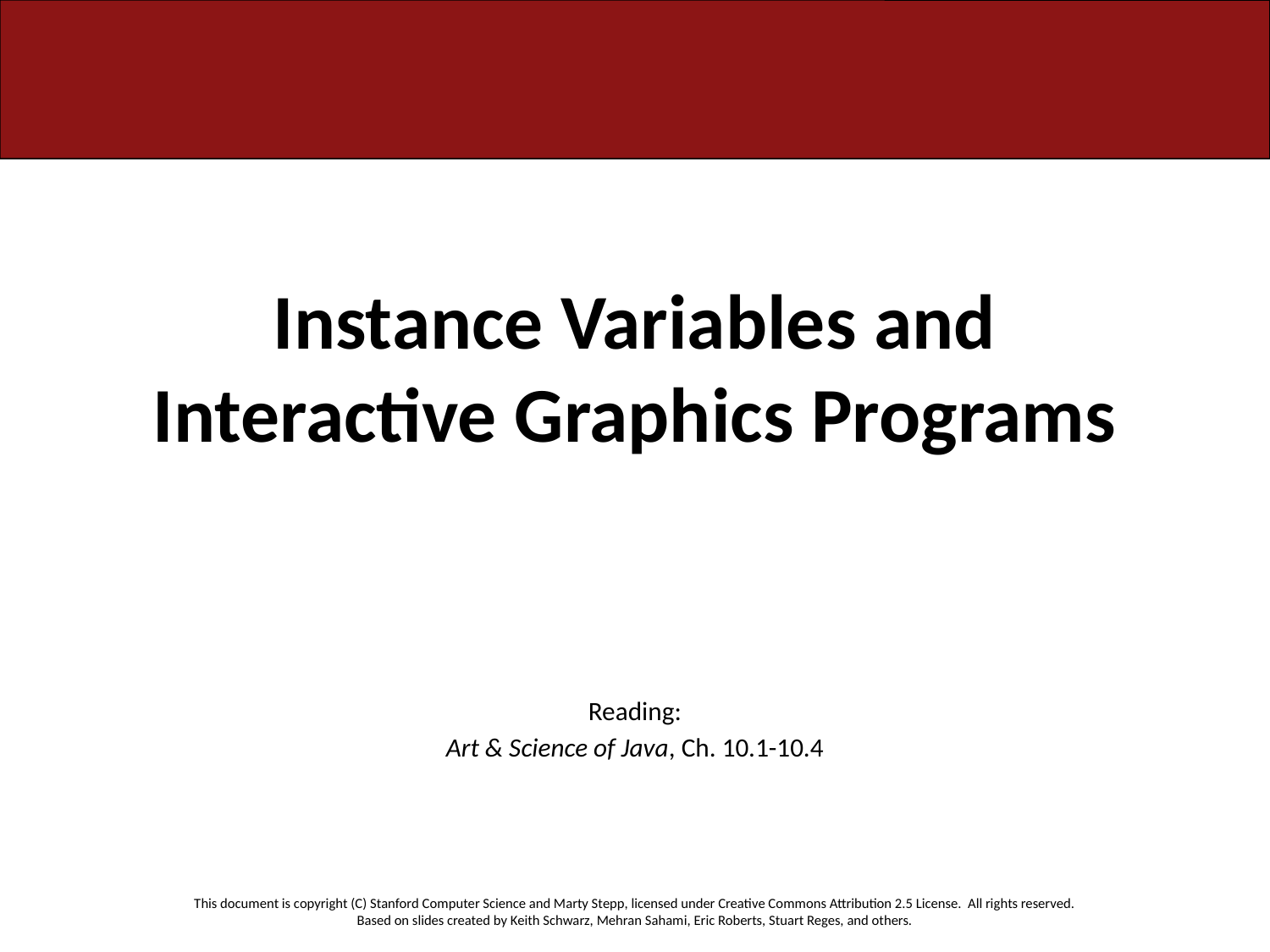

# Instance Variables and Interactive Graphics Programs

Reading:
Art & Science of Java, Ch. 10.1-10.4